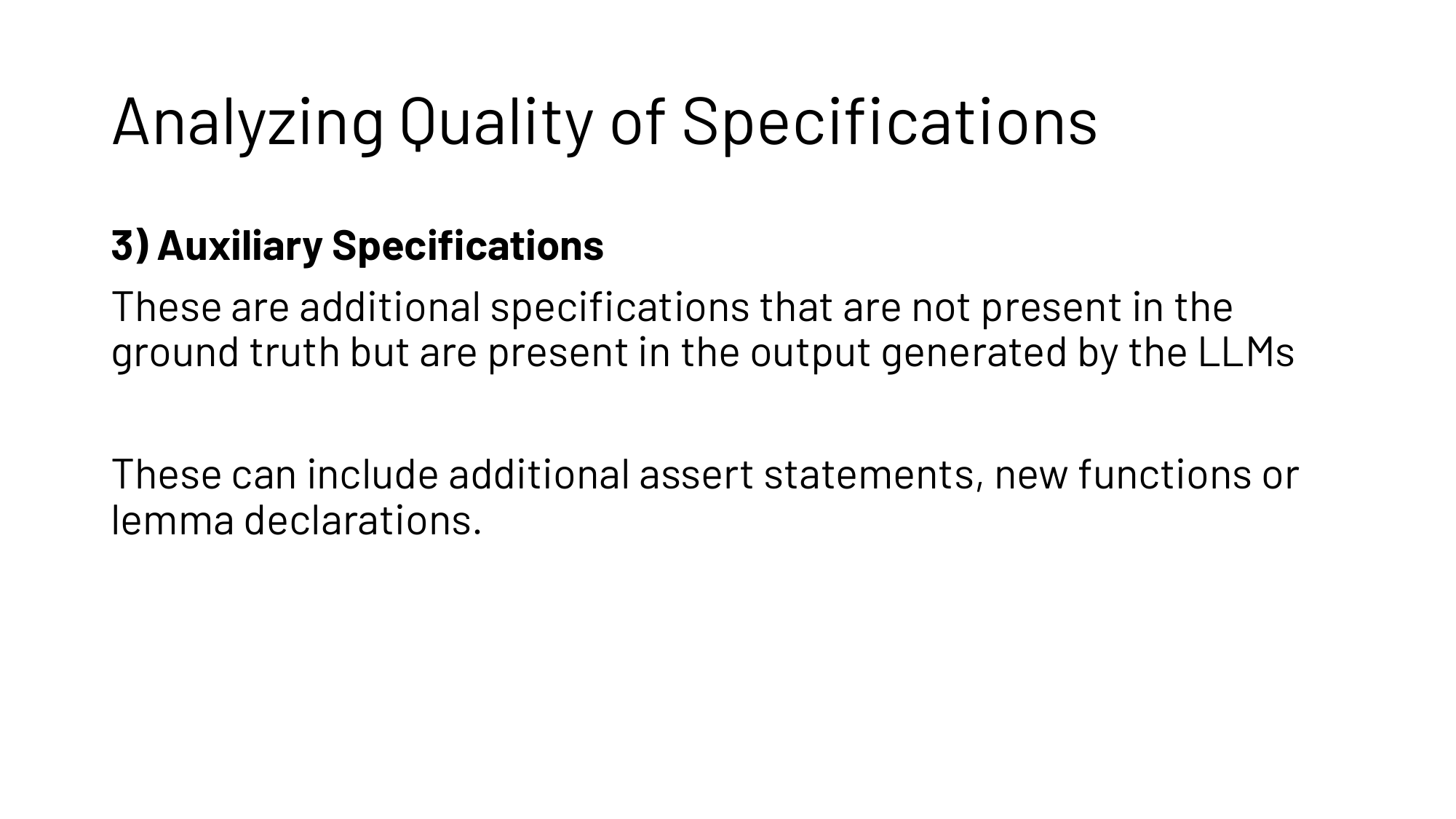

# Analyzing Quality of Specifications
3) Auxiliary Specifications
These are additional specifications that are not present in the ground truth but are present in the output generated by the LLMs

These can include additional assert statements, new functions or lemma declarations.